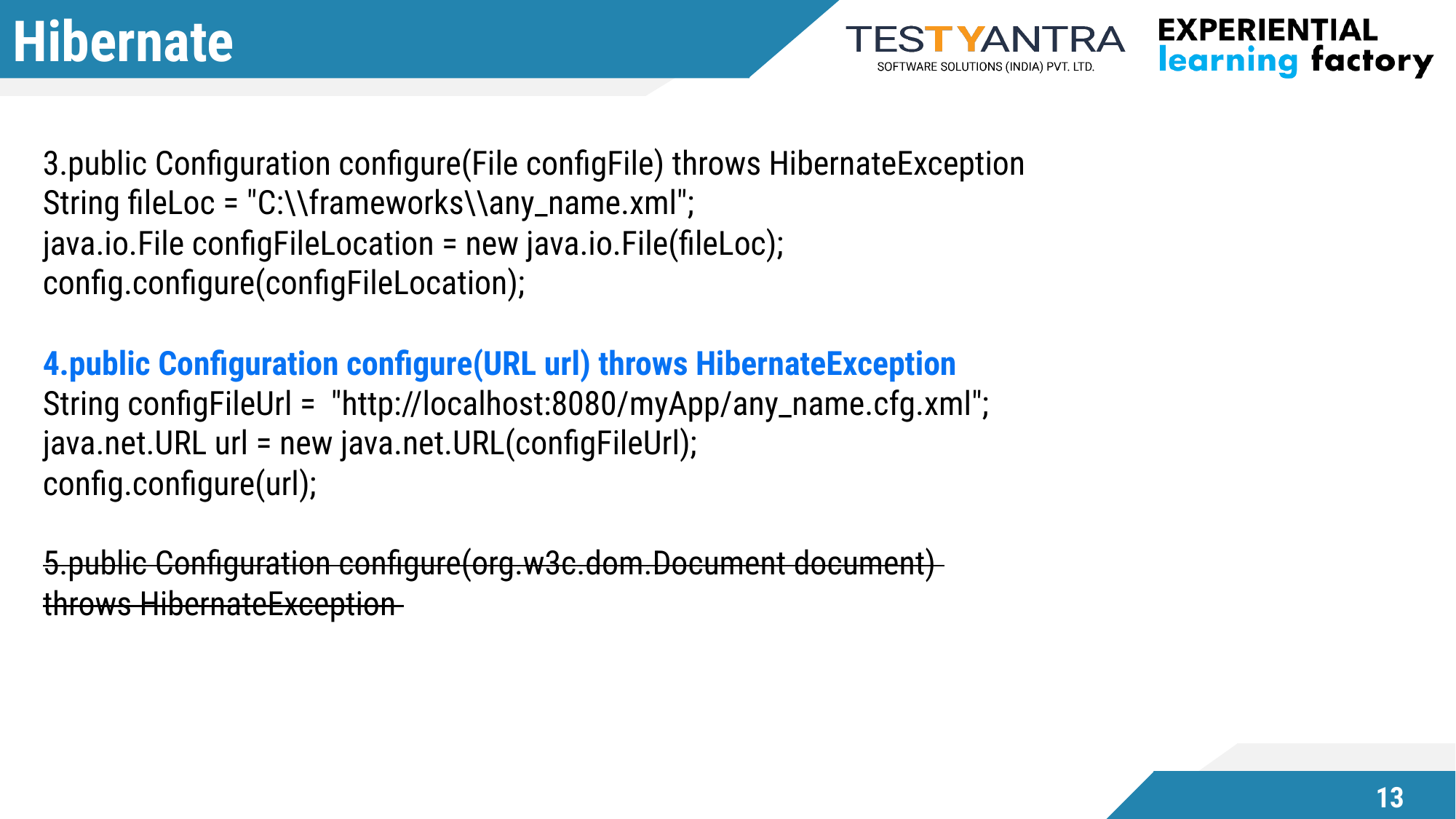

# Hibernate

3.public Configuration configure(File configFile) throws HibernateException
String fileLoc = "C:\\frameworks\\any_name.xml";
java.io.File configFileLocation = new java.io.File(fileLoc);
config.configure(configFileLocation);

4.public Configuration configure(URL url) throws HibernateException
String configFileUrl =  "http://localhost:8080/myApp/any_name.cfg.xml";
java.net.URL url = new java.net.URL(configFileUrl);
config.configure(url);

5.public Configuration configure(org.w3c.dom.Document document)
throws HibernateException
13